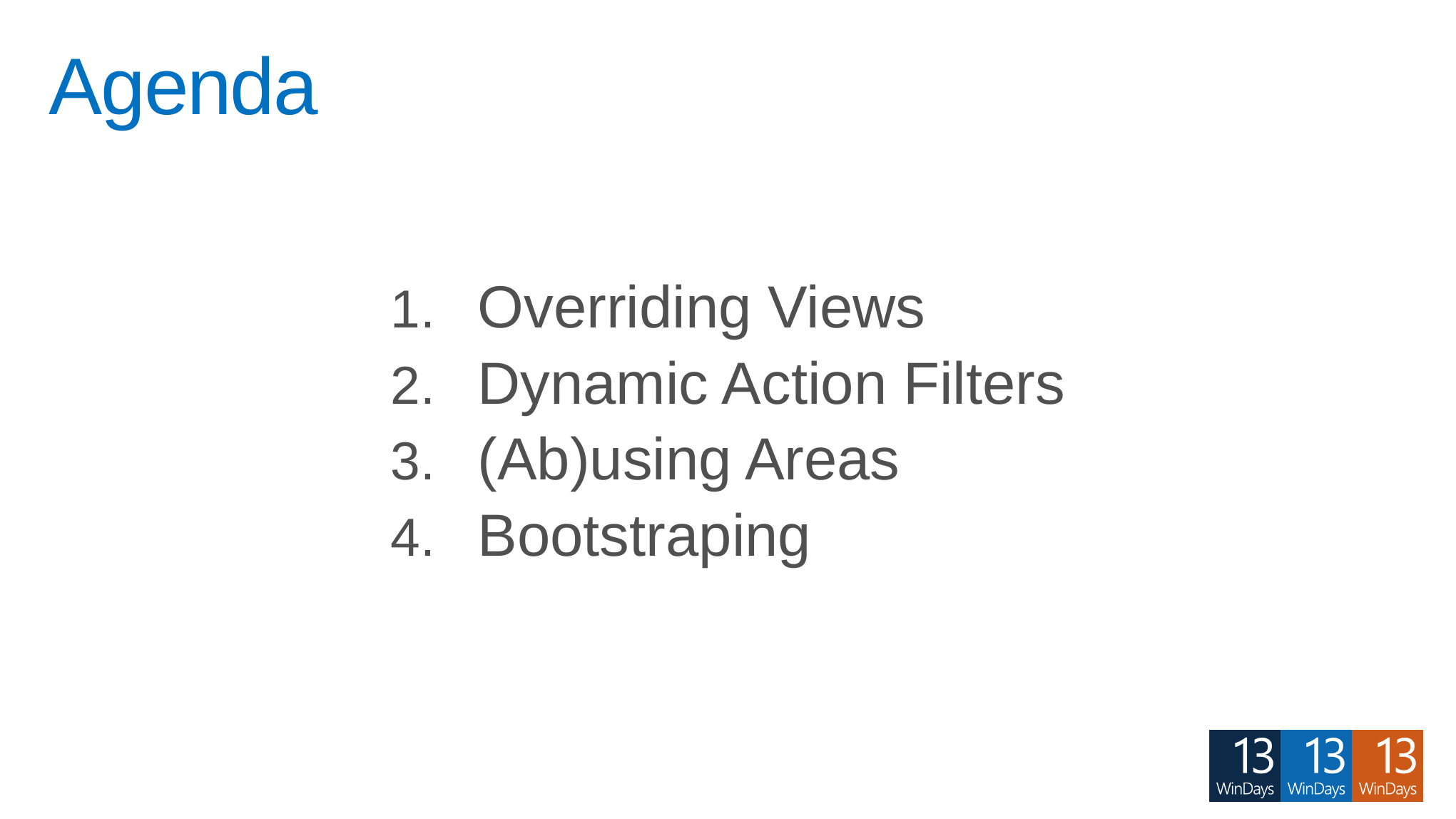

# Agenda
Overriding Views
Dynamic Action Filters
(Ab)using Areas
Bootstraping